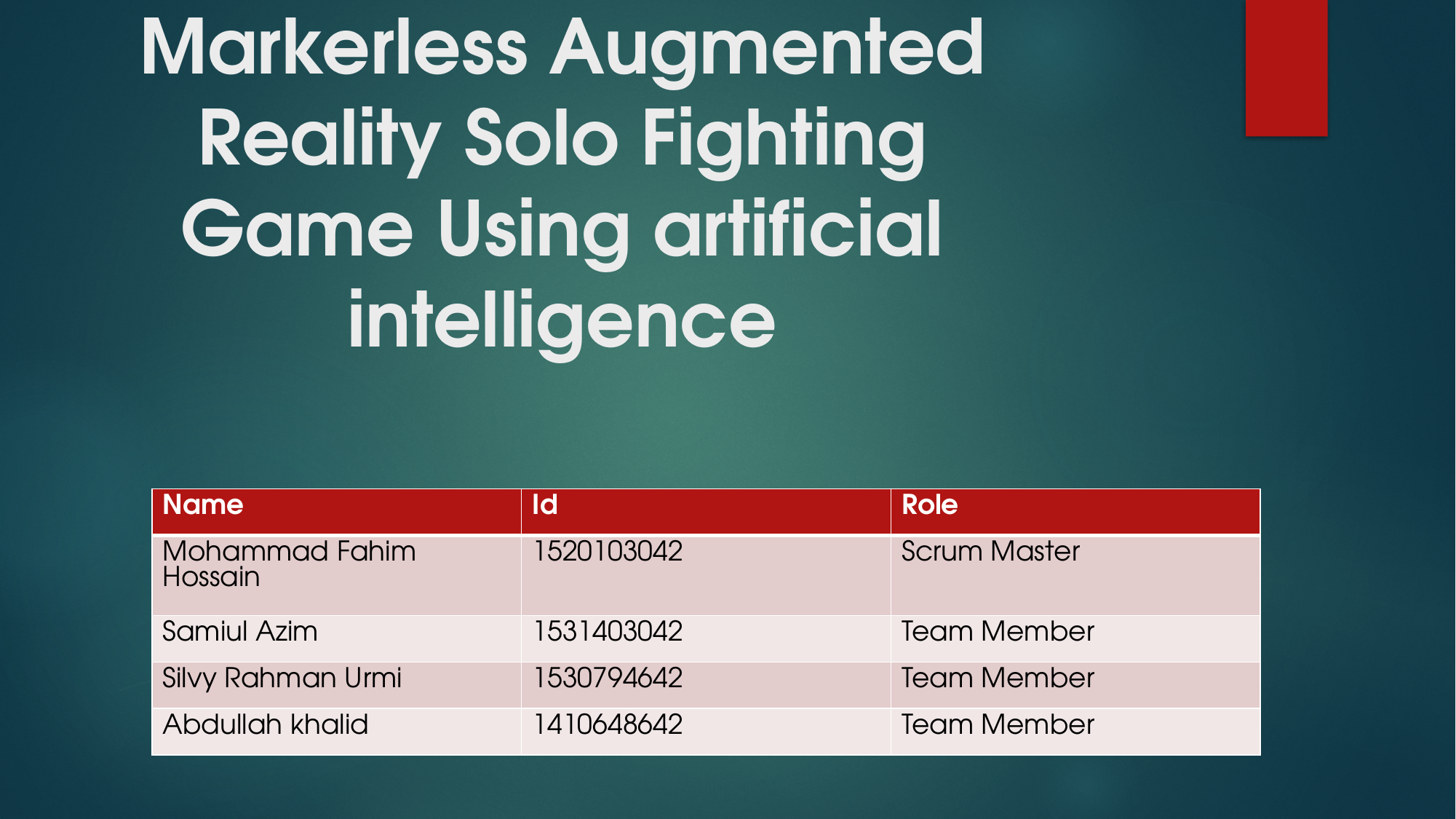

# Markerless Augmented Reality Solo Fighting Game Using artificial intelligence
| Name | Id | Role |
| --- | --- | --- |
| Mohammad Fahim Hossain | 1520103042 | Scrum Master |
| Samiul Azim | 1531403042 | Team Member |
| Silvy Rahman Urmi | 1530794642 | Team Member |
| Abdullah khalid | 1410648642 | Team Member |